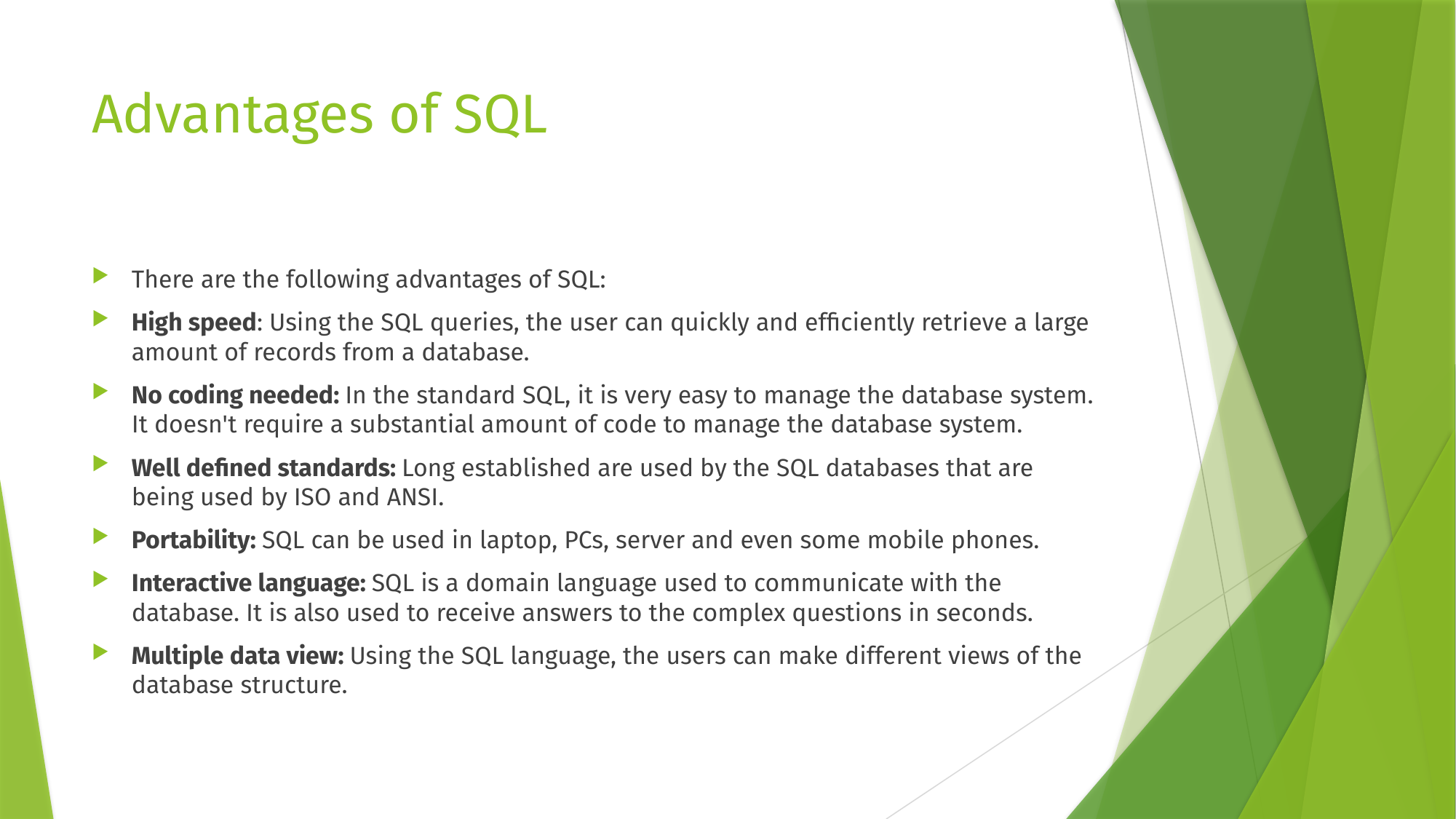

# Advantages of SQL
There are the following advantages of SQL:
High speed: Using the SQL queries, the user can quickly and efficiently retrieve a large amount of records from a database.
No coding needed: In the standard SQL, it is very easy to manage the database system. It doesn't require a substantial amount of code to manage the database system.
Well defined standards: Long established are used by the SQL databases that are being used by ISO and ANSI.
Portability: SQL can be used in laptop, PCs, server and even some mobile phones.
Interactive language: SQL is a domain language used to communicate with the database. It is also used to receive answers to the complex questions in seconds.
Multiple data view: Using the SQL language, the users can make different views of the database structure.